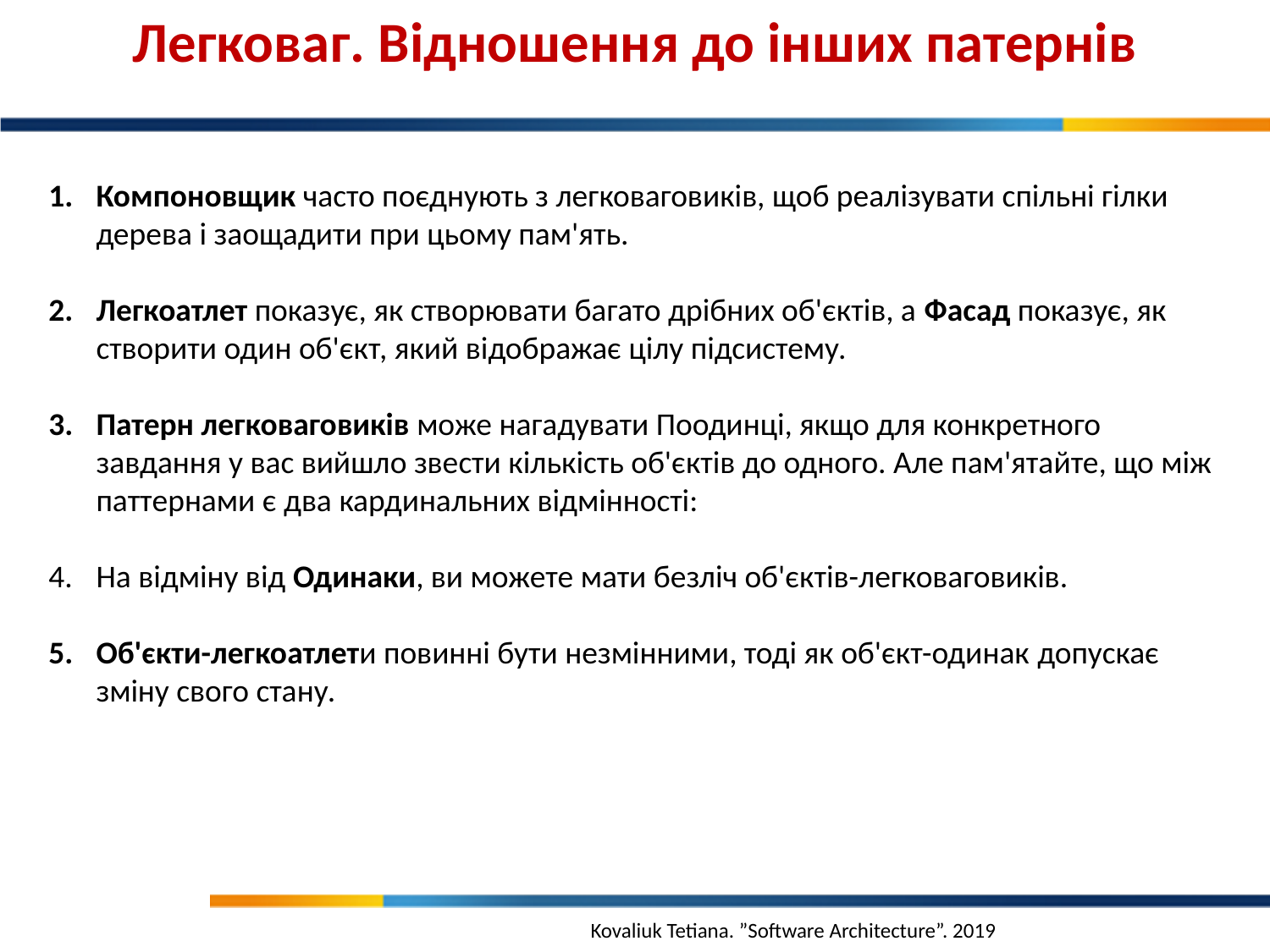

Легковаг. Відношення до інших патернів
Компоновщик часто поєднують з легковаговиків, щоб реалізувати спільні гілки дерева і заощадити при цьому пам'ять.

Легкоатлет показує, як створювати багато дрібних об'єктів, а Фасад показує, як створити один об'єкт, який відображає цілу підсистему.

Патерн легковаговиків може нагадувати Поодинці, якщо для конкретного завдання у вас вийшло звести кількість об'єктів до одного. Але пам'ятайте, що між паттернами є два кардинальних відмінності:

На відміну від Одинаки, ви можете мати безліч об'єктів-легковаговиків.

Об'єкти-легкоатлети повинні бути незмінними, тоді як об'єкт-одинак ​​допускає зміну свого стану.